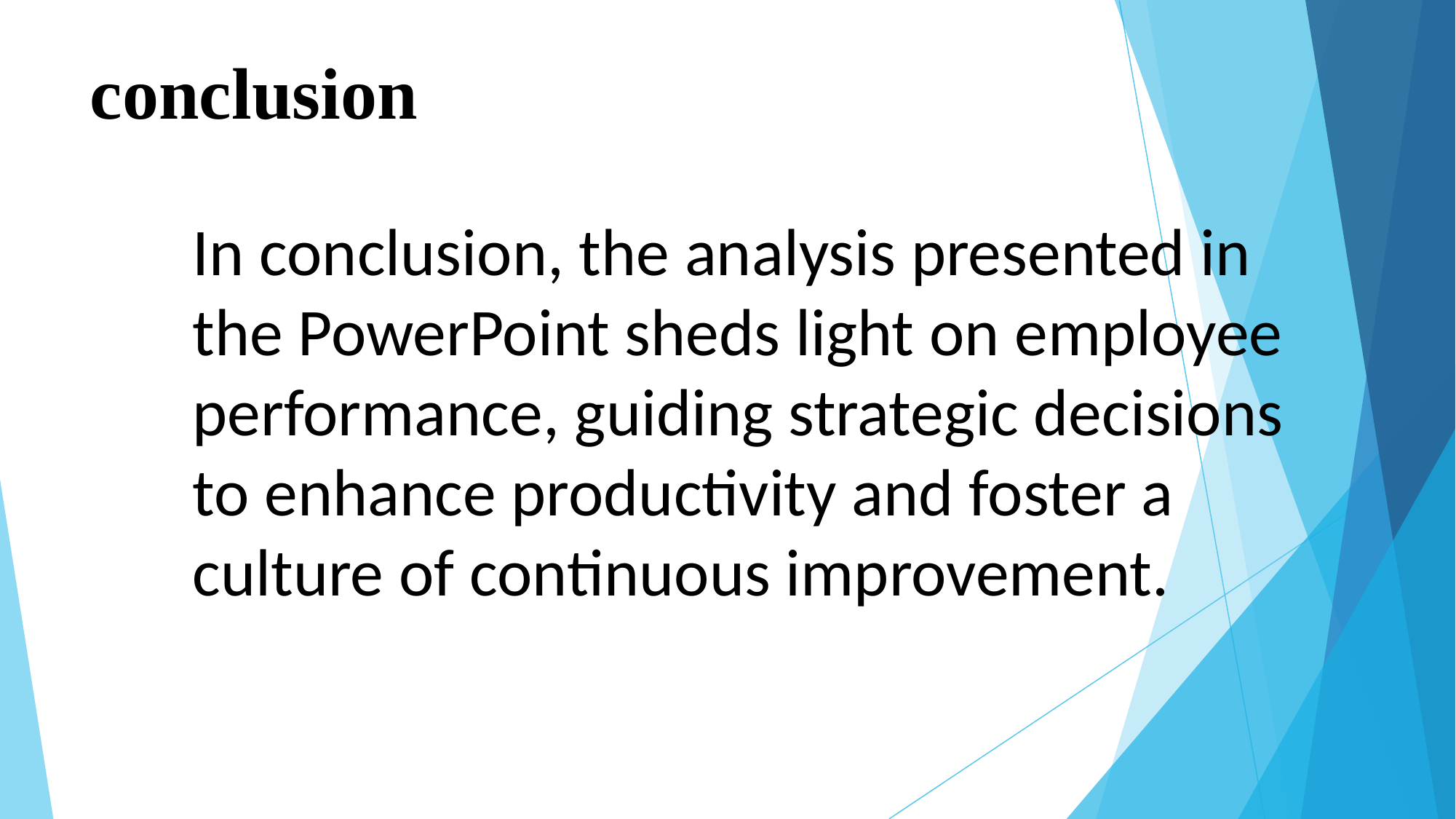

# conclusion
In conclusion, the analysis presented in the PowerPoint sheds light on employee performance, guiding strategic decisions to enhance productivity and foster a culture of continuous improvement.